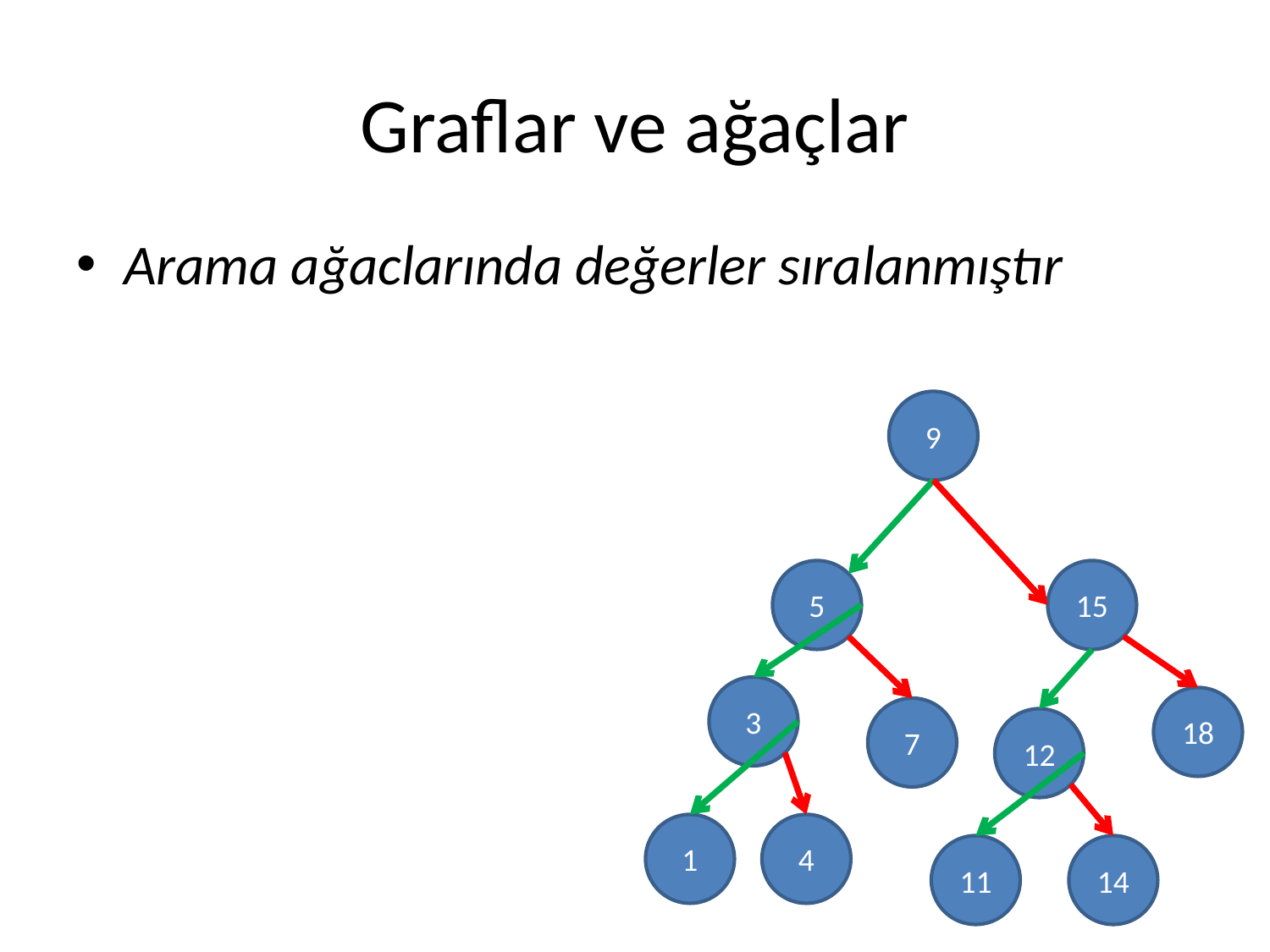

# Graflar ve ağaçlar
Arama ağaclarında değerler sıralanmıştır

9
5
15
3
18
7
12
1
4
11
14